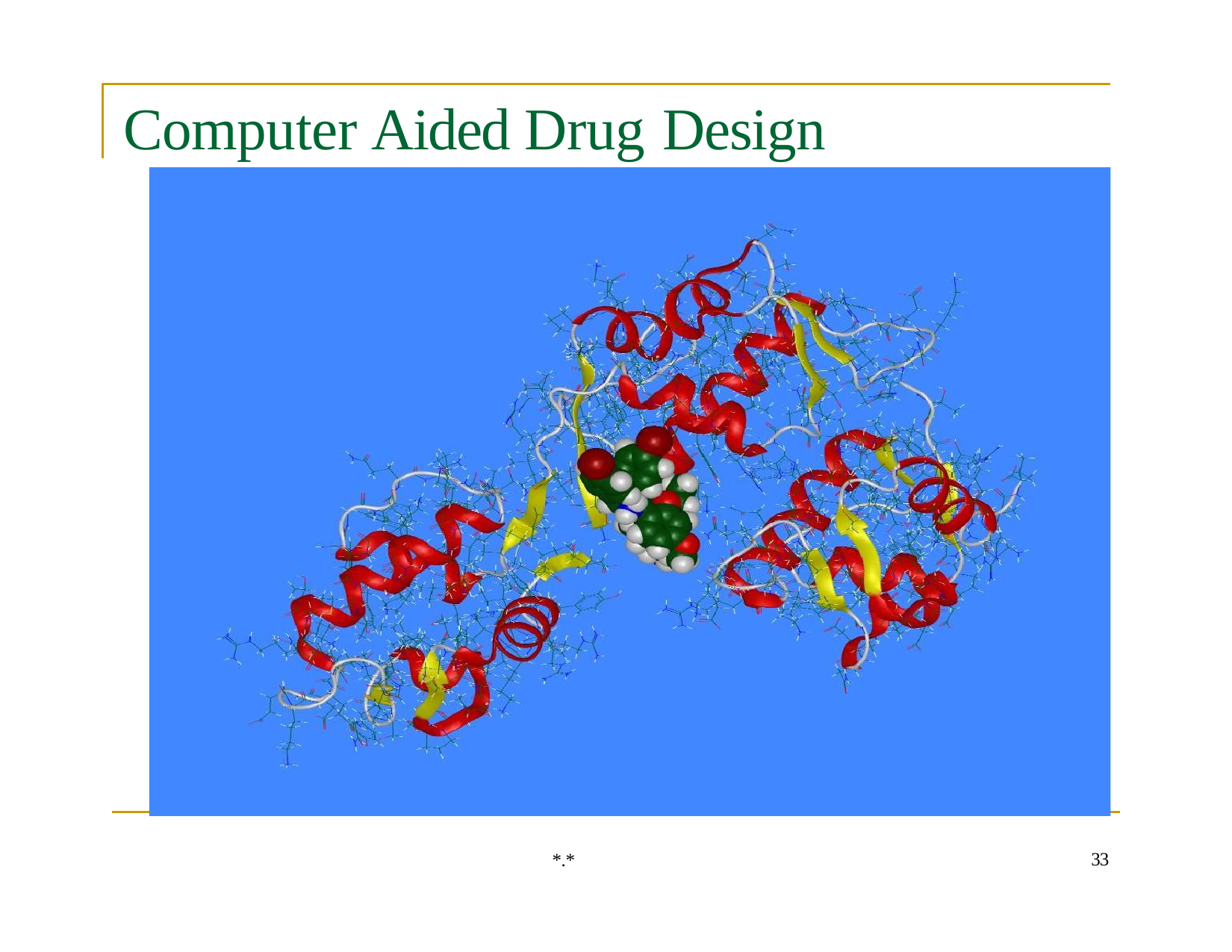

# Computer Aided Drug Design

33
*.*